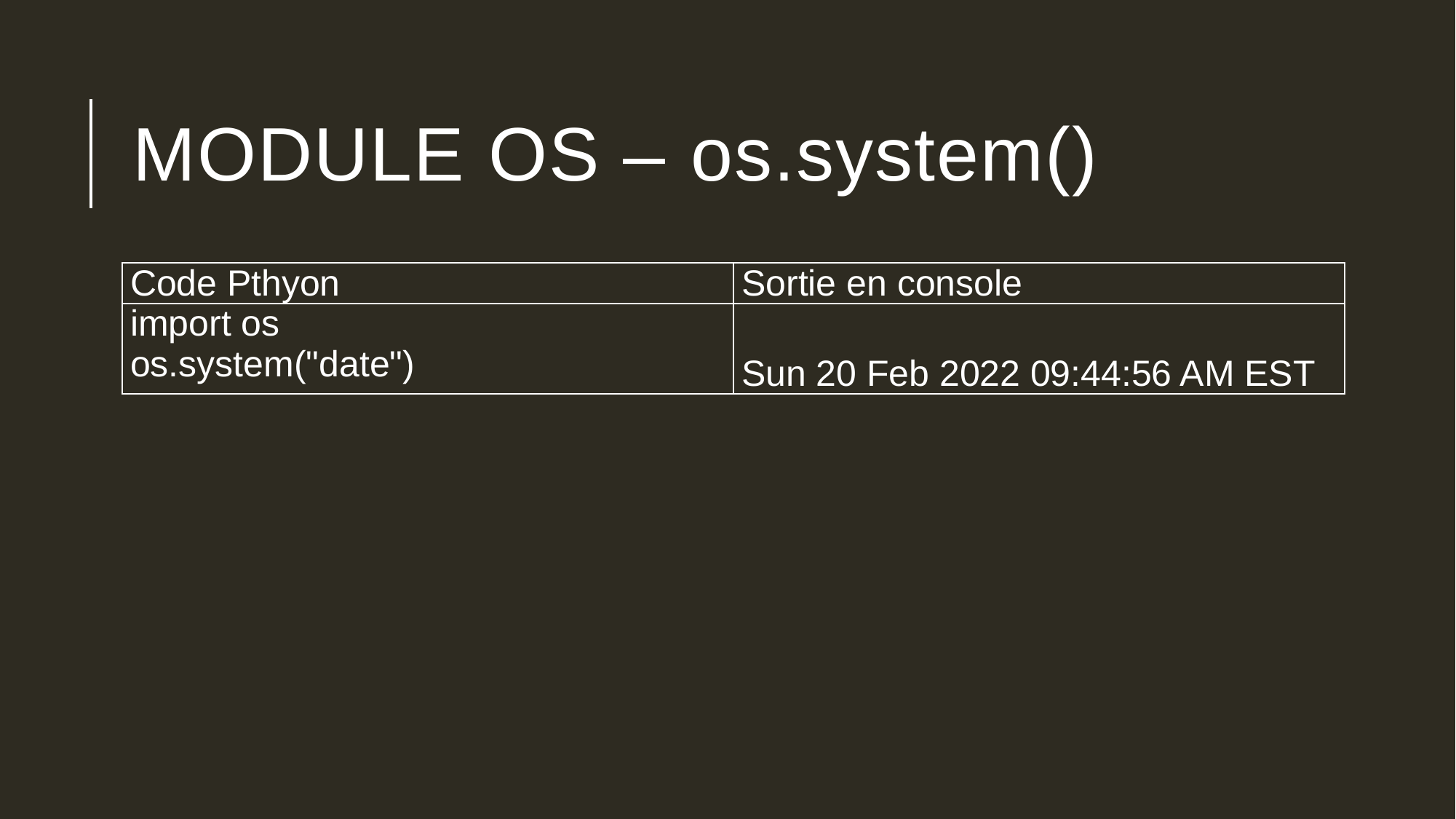

# Module OS – os.system()
| Code Pthyon | Sortie en console |
| --- | --- |
| import os os.system("date") | Sun 20 Feb 2022 09:44:56 AM EST |